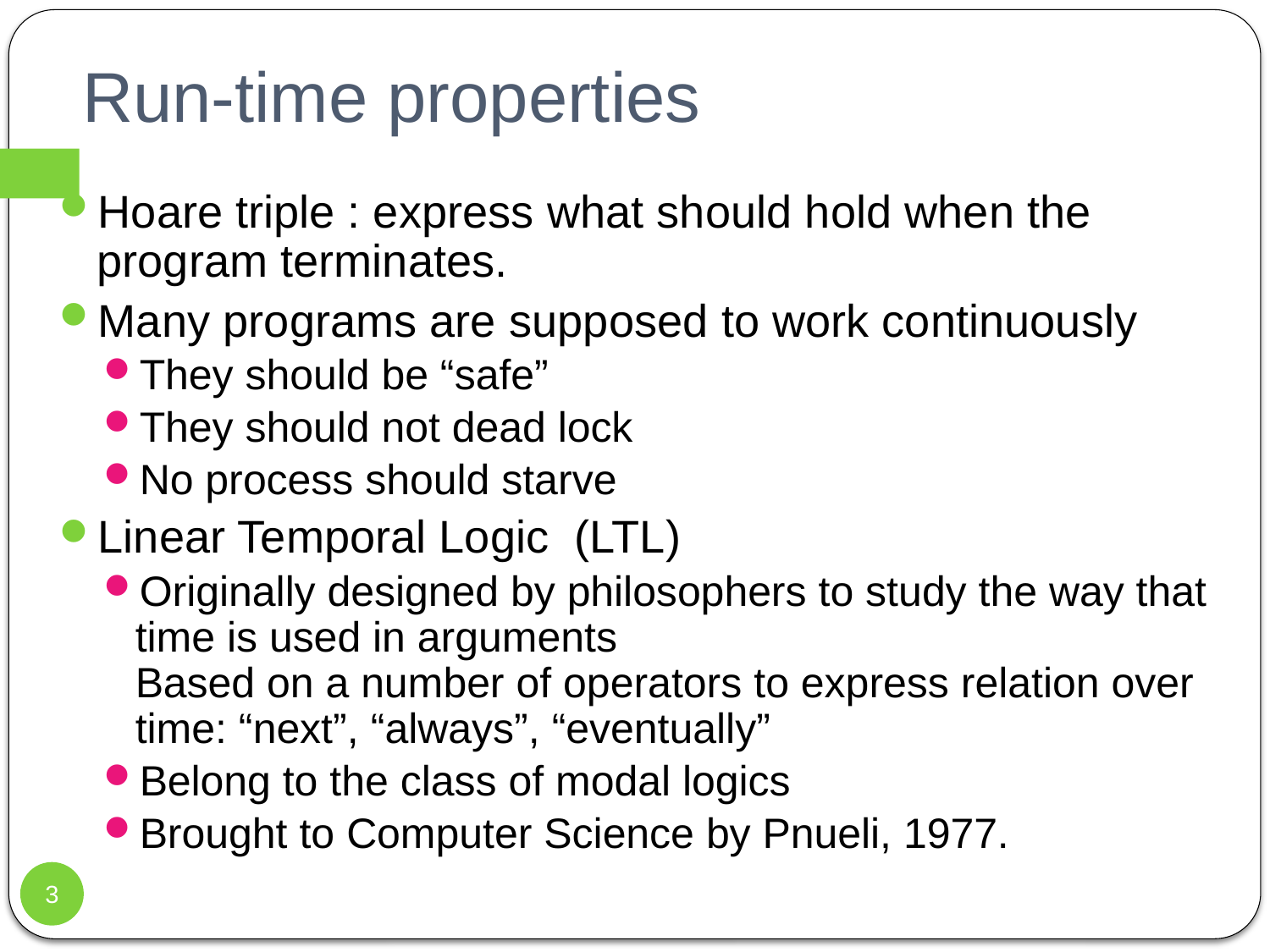

# Run-time properties
Hoare triple : express what should hold when the program terminates.
Many programs are supposed to work continuously
They should be “safe”
They should not dead lock
No process should starve
Linear Temporal Logic  (LTL)
Originally designed by philosophers to study the way that time is used in arguments
Based on a number of operators to express relation over time: “next”, “always”, “eventually”
Belong to the class of modal logics
Brought to Computer Science by Pnueli, 1977.

3